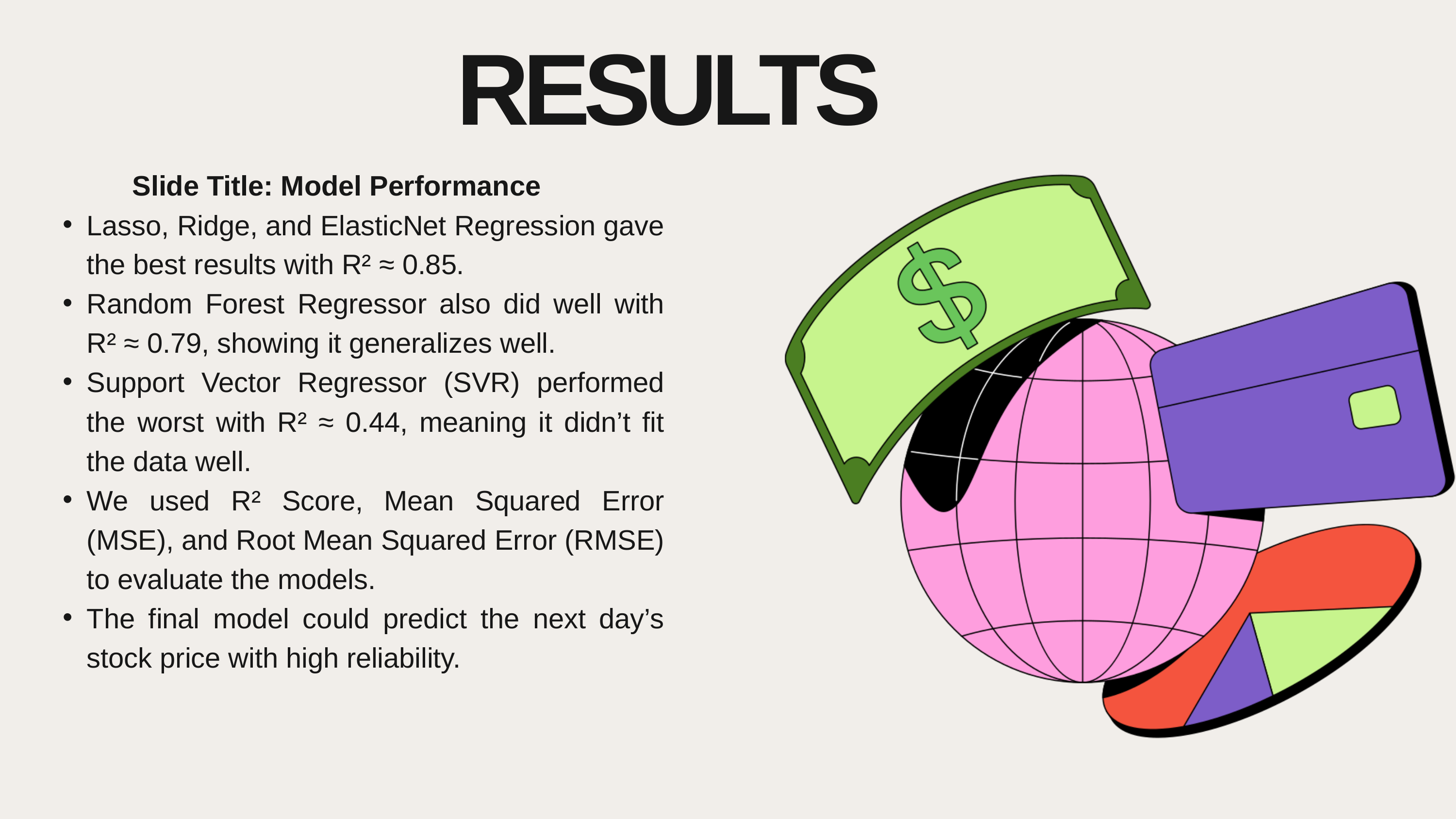

RESULTS
            Slide Title: Model Performance
Lasso, Ridge, and ElasticNet Regression gave the best results with R² ≈ 0.85.
Random Forest Regressor also did well with R² ≈ 0.79, showing it generalizes well.
Support Vector Regressor (SVR) performed the worst with R² ≈ 0.44, meaning it didn’t fit the data well.
We used R² Score, Mean Squared Error (MSE), and Root Mean Squared Error (RMSE) to evaluate the models.
The final model could predict the next day’s stock price with high reliability.